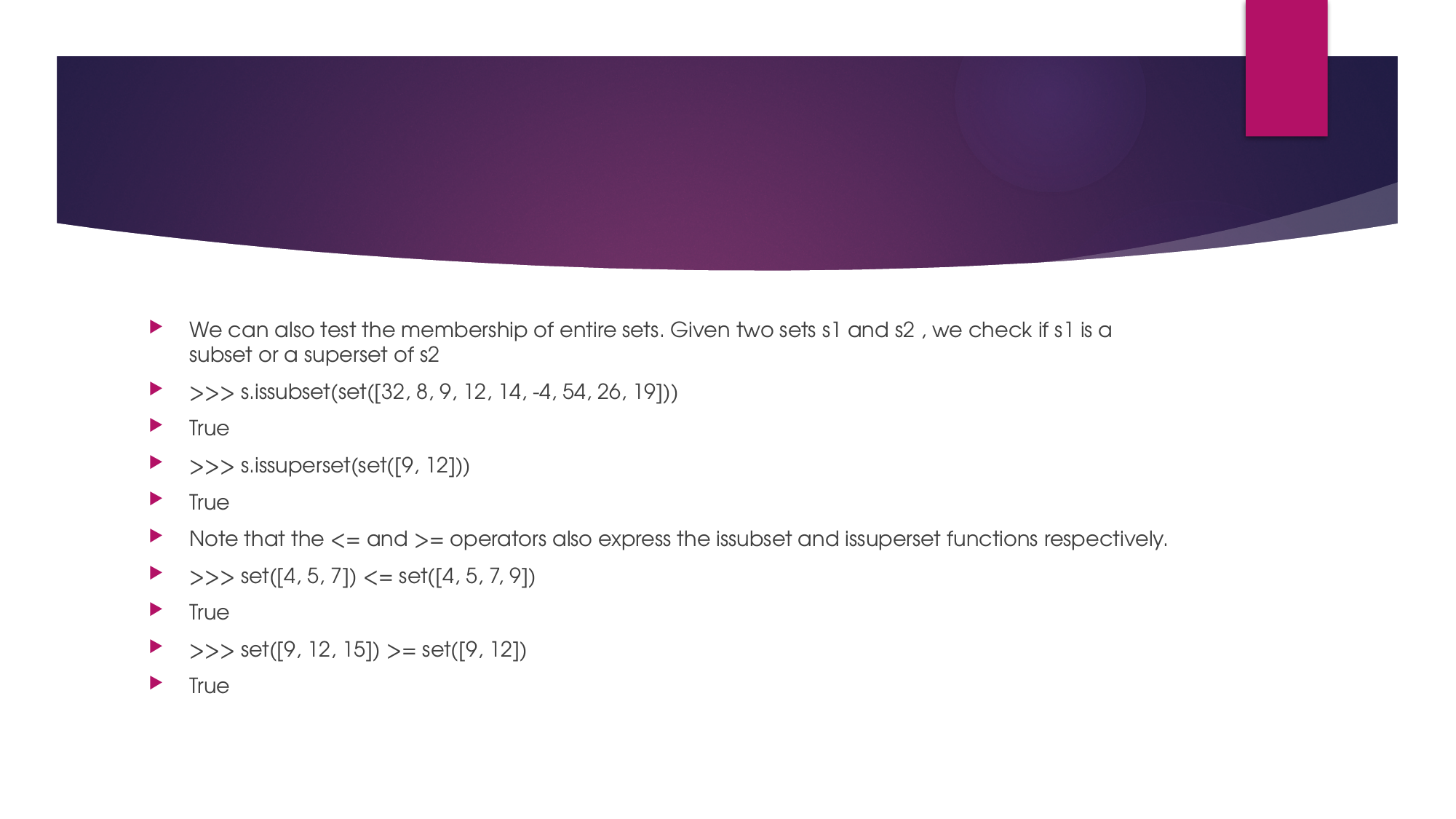

#
We can also test the membership of entire sets. Given two sets s1 and s2 , we check if s1 is a subset or a superset of s2
>>> s.issubset(set([32, 8, 9, 12, 14, -4, 54, 26, 19]))
True
>>> s.issuperset(set([9, 12]))
True
Note that the <= and >= operators also express the issubset and issuperset functions respectively.
>>> set([4, 5, 7]) <= set([4, 5, 7, 9])
True
>>> set([9, 12, 15]) >= set([9, 12])
True